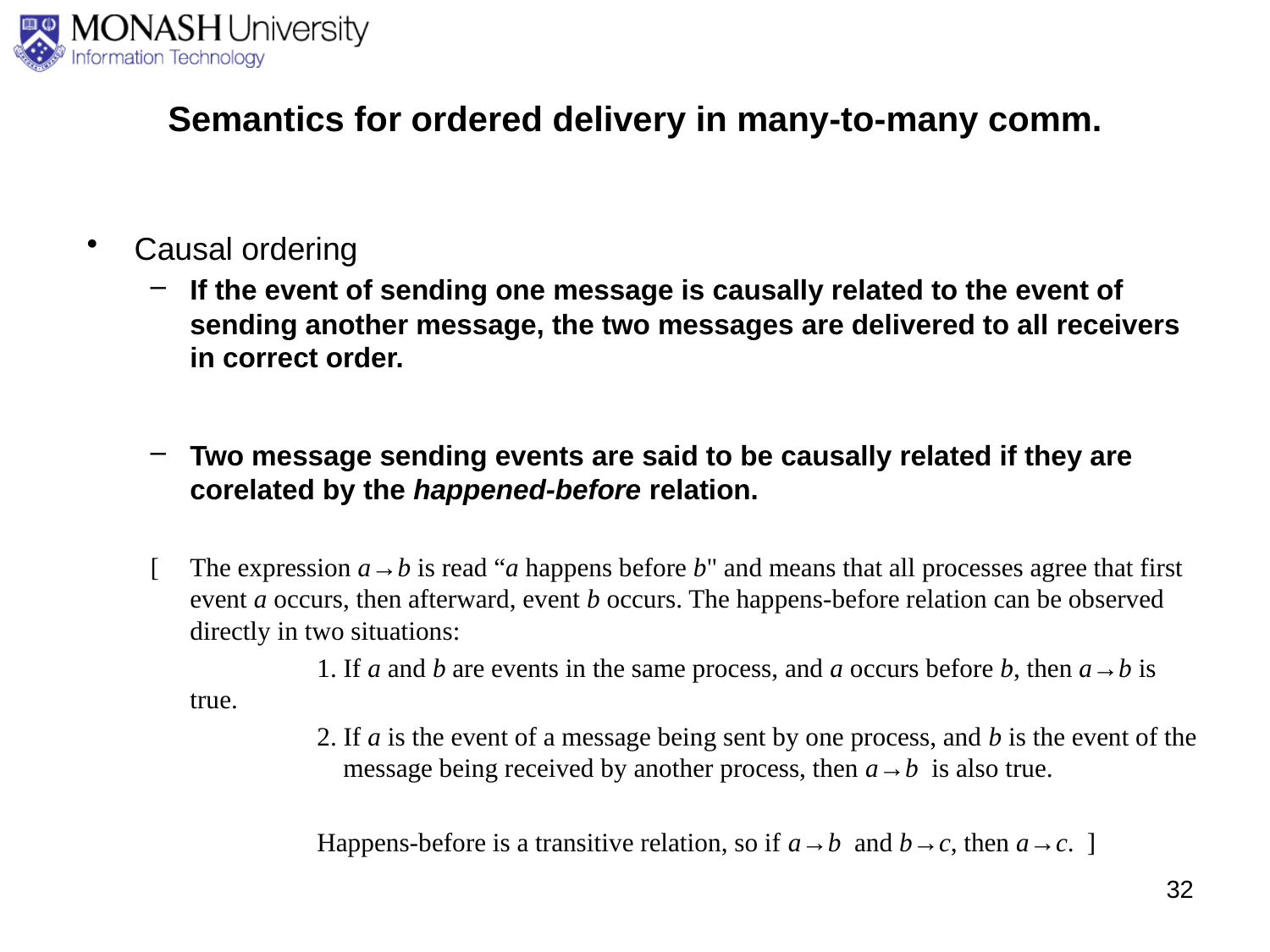

# Semantics for ordered delivery in many-to-many comm.
Causal ordering
If the event of sending one message is causally related to the event of sending another message, the two messages are delivered to all receivers in correct order.

Two message sending events are said to be causally related if they are corelated by the happened-before relation.

[	The expression a→b is read “a happens before b" and means that all processes agree that first event a occurs, then afterward, event b occurs. The happens-before relation can be observed directly in two situations:
		1. If a and b are events in the same process, and a occurs before b, then a→b is true.
		2. If a is the event of a message being sent by one process, and b is the event of the 	    message being received by another process, then a→b  is also true.

		Happens-before is a transitive relation, so if a→b  and b→c, then a→c.  ]

32